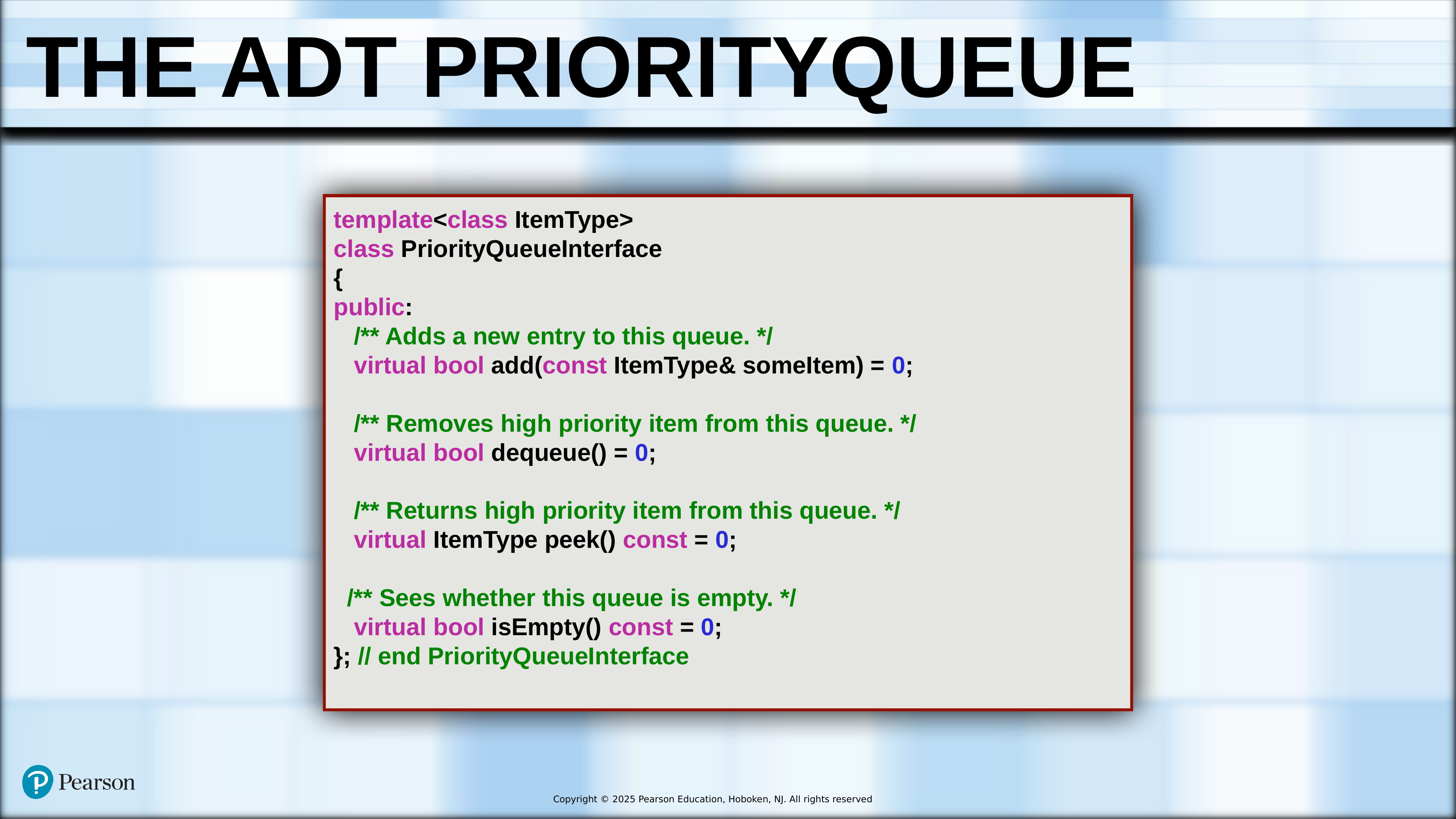

# The ADT PriorityQueue

template<class ItemType>
class PriorityQueueInterface
{
public:
   /** Adds a new entry to this queue. */
   virtual bool add(const ItemType& someItem) = 0;

   /** Removes high priority item from this queue. */
   virtual bool dequeue() = 0;

   /** Returns high priority item from this queue. */
   virtual ItemType peek() const = 0;

  /** Sees whether this queue is empty. */
   virtual bool isEmpty() const = 0;
}; // end PriorityQueueInterface